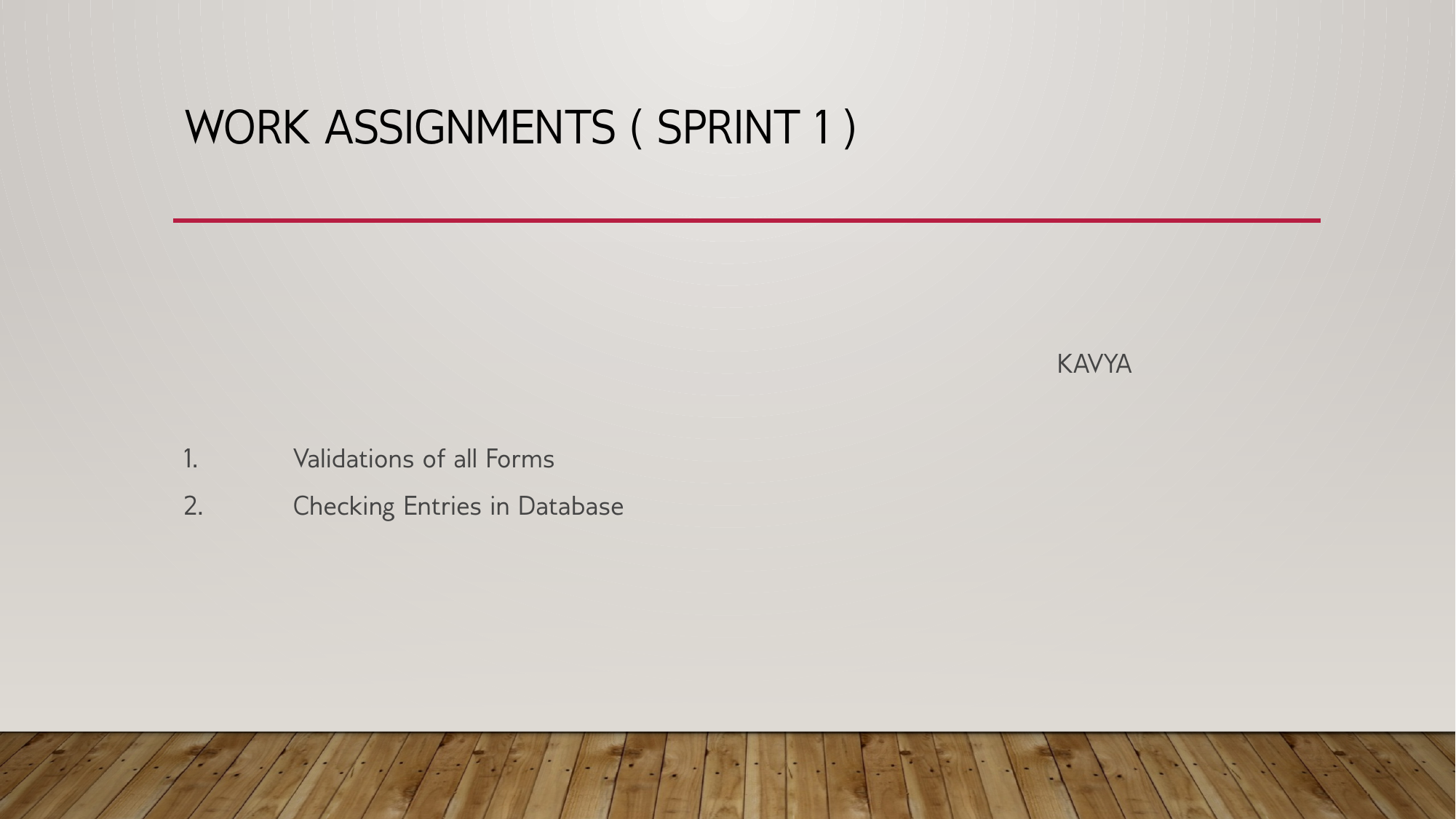

# Work assignments ( Sprint 1 )

								KAVYA

1. 	Validations of all Forms
2. 	Checking Entries in Database